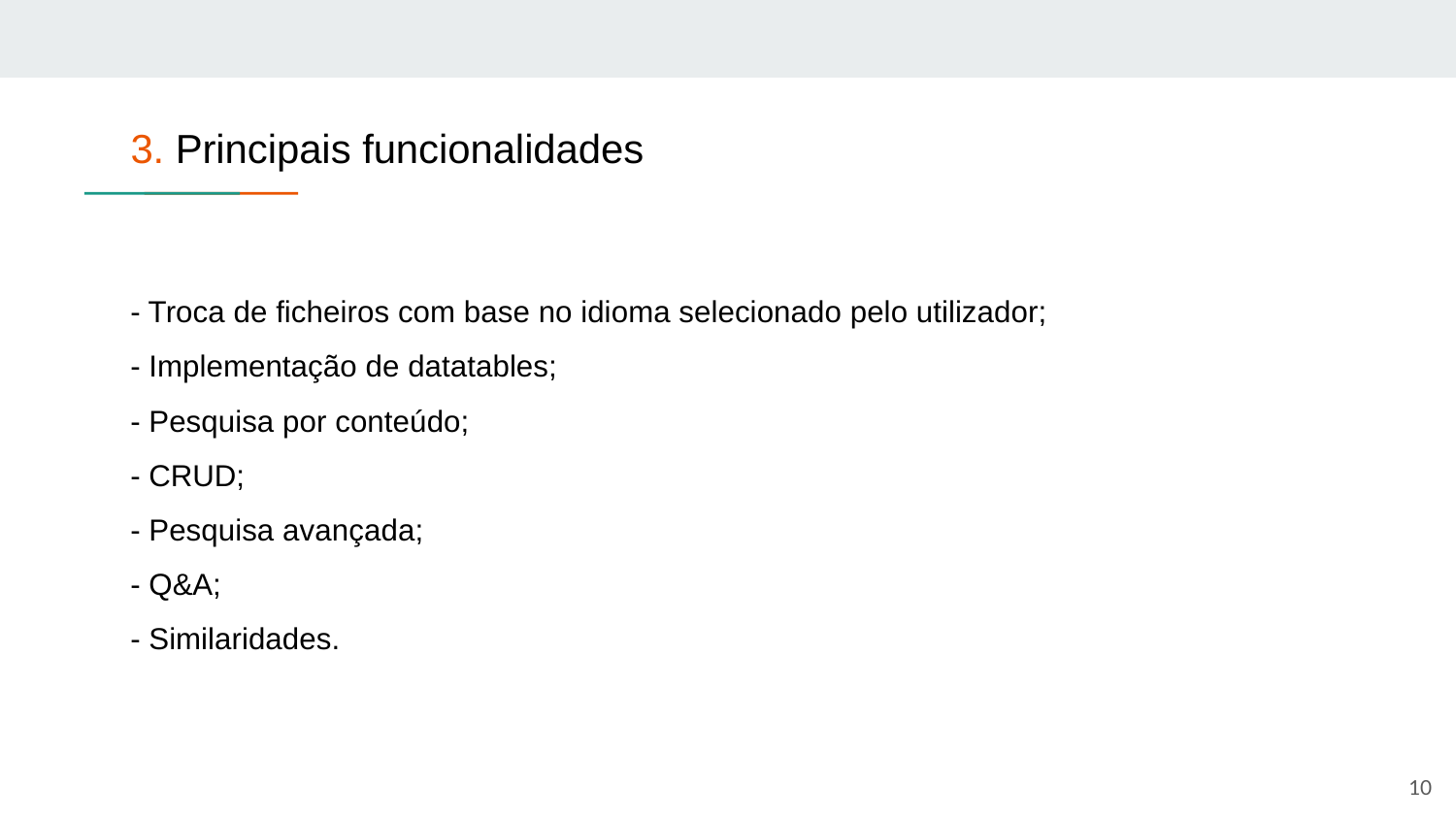

# 3. Principais funcionalidades
- Troca de ficheiros com base no idioma selecionado pelo utilizador;
- Implementação de datatables;
- Pesquisa por conteúdo;
- CRUD;
- Pesquisa avançada;
- Q&A;
- Similaridades.
10